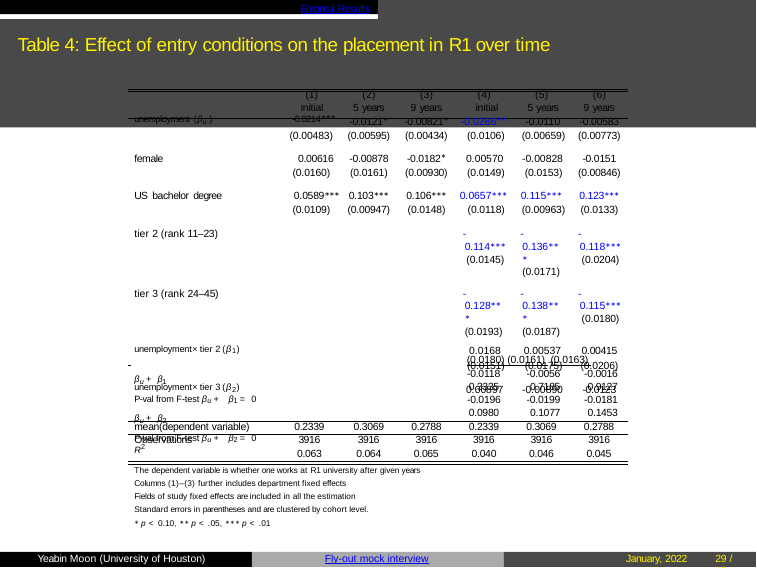

Empirical Results

# Table 4: Effect of entry conditions on the placement in R1 over time
| (1) | (2) | (3) | (4) | (5) | (6) |
| --- | --- | --- | --- | --- | --- |
| initial | 5 years | 9 years | initial | 5 years | 9 years |
| unemployment (βu ) -0.0214∗∗∗ | -0.0121∗ | -0.00821∗ | -0.0286∗∗ | -0.0110 | -0.00583 |
| (0.00483) | (0.00595) | (0.00434) | (0.0106) | (0.00659) | (0.00773) |
| female 0.00616 | -0.00878 | -0.0182∗ | 0.00570 | -0.00828 | -0.0151 |
| (0.0160) | (0.0161) | (0.00930) | (0.0149) | (0.0153) | (0.00846) |
| US bachelor degree 0.0589∗∗∗ | 0.103∗∗∗ | 0.106∗∗∗ | 0.0657∗∗∗ | 0.115∗∗∗ | 0.123∗∗∗ |
| (0.0109) | (0.00947) | (0.0148) | (0.0118) | (0.00963) | (0.0133) |
| tier 2 (rank 11–23) |  |  | -0.114∗∗∗ (0.0145) | -0.136∗∗∗ (0.0171) | -0.118∗∗∗ (0.0204) |
| tier 3 (rank 24–45) |  |  | -0.128∗∗∗ (0.0193) | -0.138∗∗∗ (0.0187) | -0.115∗∗∗ (0.0180) |
| unemployment× tier 2 (β1) |  |  | 0.0168 | 0.00537 | 0.00415 |
|  |  |  | (0.0151) | (0.0175) | (0.0206) |
| unemployment× tier 3 (β2) |  |  | 0.00897 | -0.00890 | -0.0123 |

 	(0.0180) (0.0161) (0.0163)
-0.0118	-0.0056	-0.0016
0.3335	0.7185	0.9127
-0.0196	-0.0199	-0.0181
0.0980	0.1077	0.1453
βu + β1
P-val from F-test βu + β1 = 0
βu + β2
P-val from F-test βu + β2 = 0
mean(dependent variable)  Observations
R2
0.2339
3916
0.063
0.3069
3916
0.064
0.2788
3916
0.065
0.2339
3916
0.040
0.3069
3916
0.046
0.2788
3916
0.045

The dependent variable is whether one works at R1 university after given years  Columns (1)–(3) further includes department fixed effects
Fields of study fixed effects are included in all the estimation  Standard errors in parentheses and are clustered by cohort level.
∗ p < 0.10, ∗∗ p < .05, ∗∗∗ p < .01

Yeabin Moon (University of Houston)
Fly-out mock interview
January, 2022
29 / 40